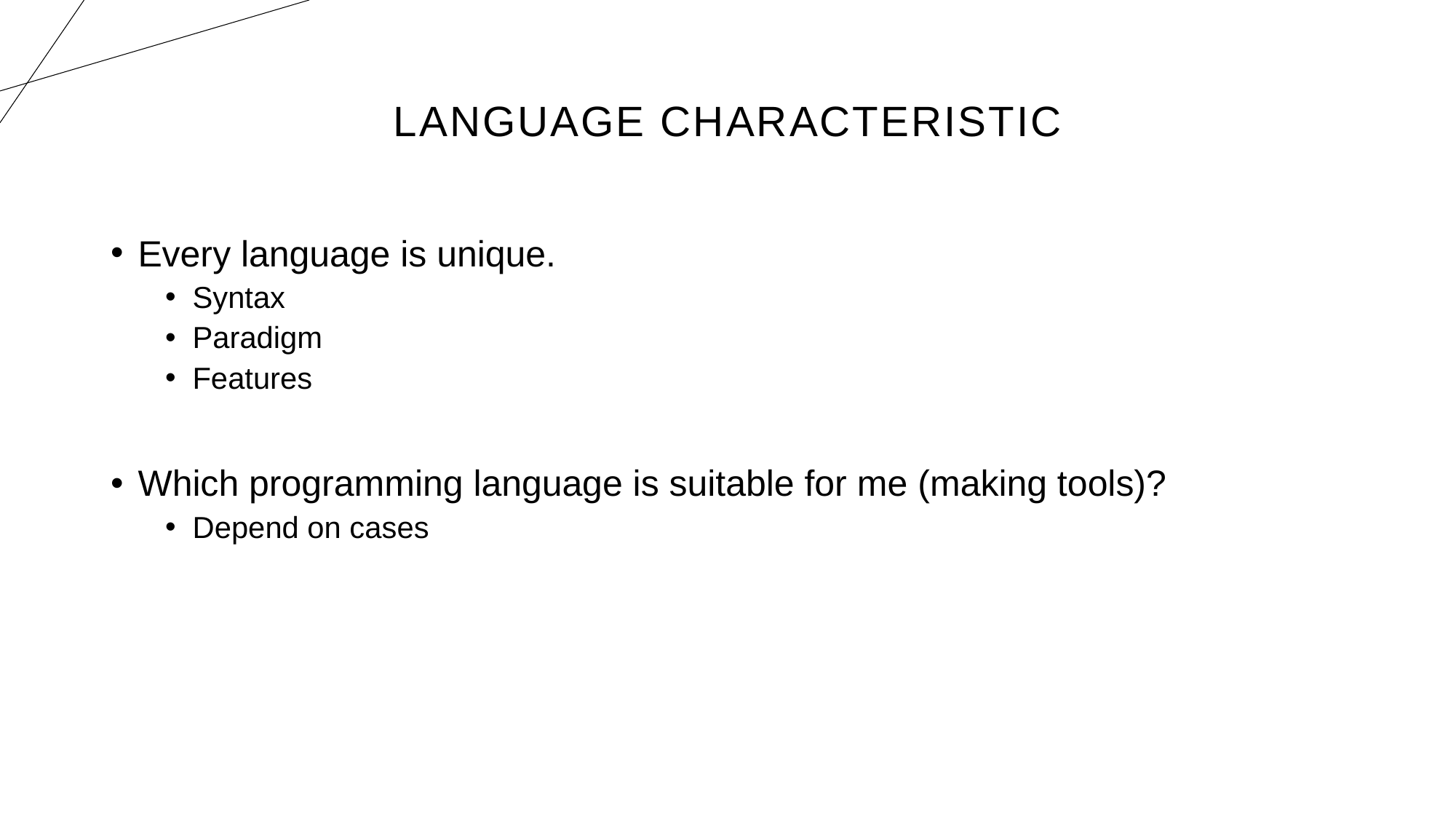

# LANGUAGE CHARACTERISTIC
Every language is unique.
Syntax
Paradigm
Features

Which programming language is suitable for me (making tools)?
Depend on cases